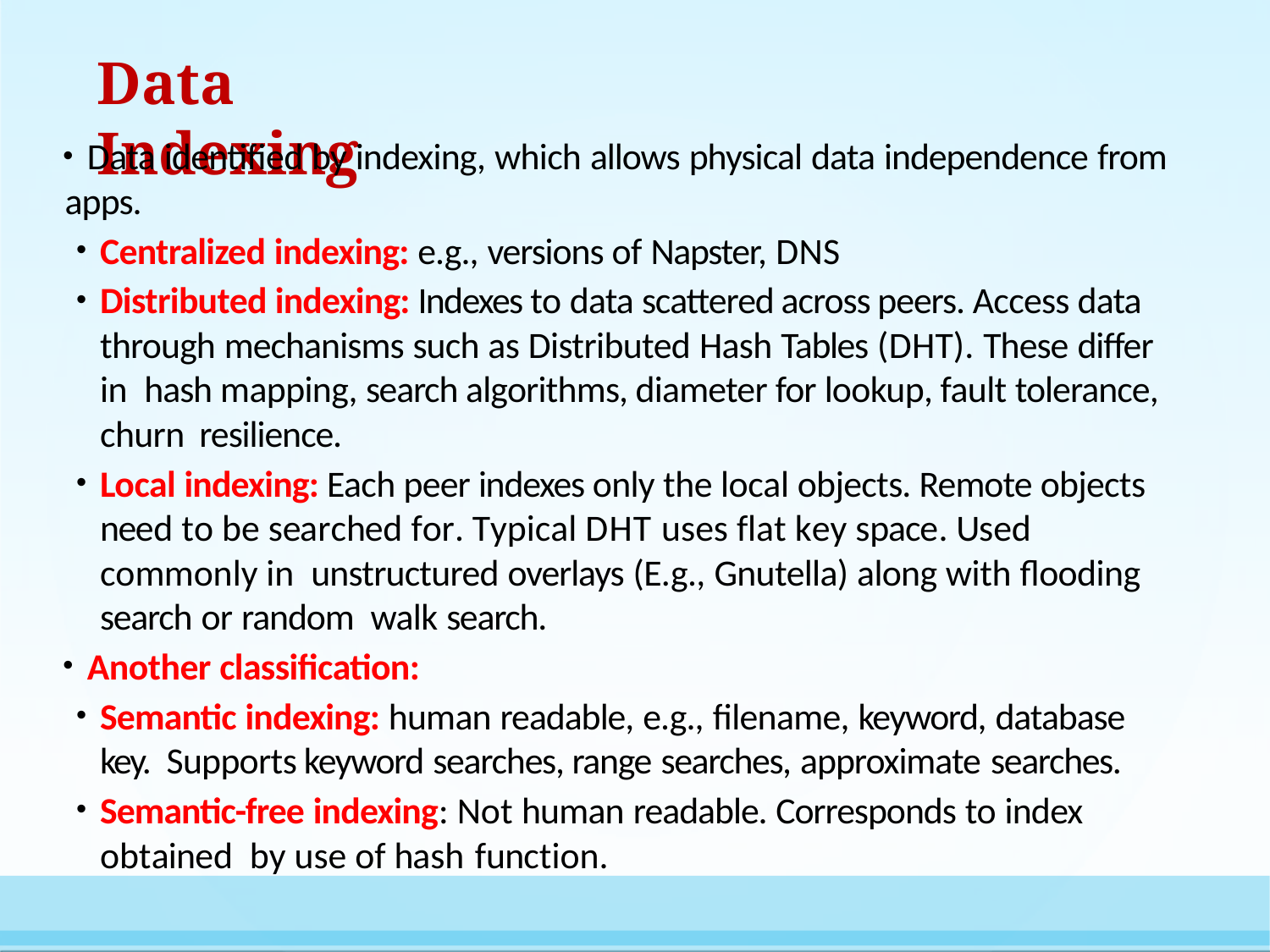

# Data Indexing
Data identified by indexing, which allows physical data independence from
apps.
Centralized indexing: e.g., versions of Napster, DNS
Distributed indexing: Indexes to data scattered across peers. Access data  through mechanisms such as Distributed Hash Tables (DHT). These differ in  hash mapping, search algorithms, diameter for lookup, fault tolerance,  churn resilience.
Local indexing: Each peer indexes only the local objects. Remote objects  need to be searched for. Typical DHT uses flat key space. Used commonly in  unstructured overlays (E.g., Gnutella) along with flooding search or random  walk search.
Another classification:
Semantic indexing: human readable, e.g., filename, keyword, database key.  Supports keyword searches, range searches, approximate searches.
Semantic-free indexing: Not human readable. Corresponds to index
obtained  by use of hash function.